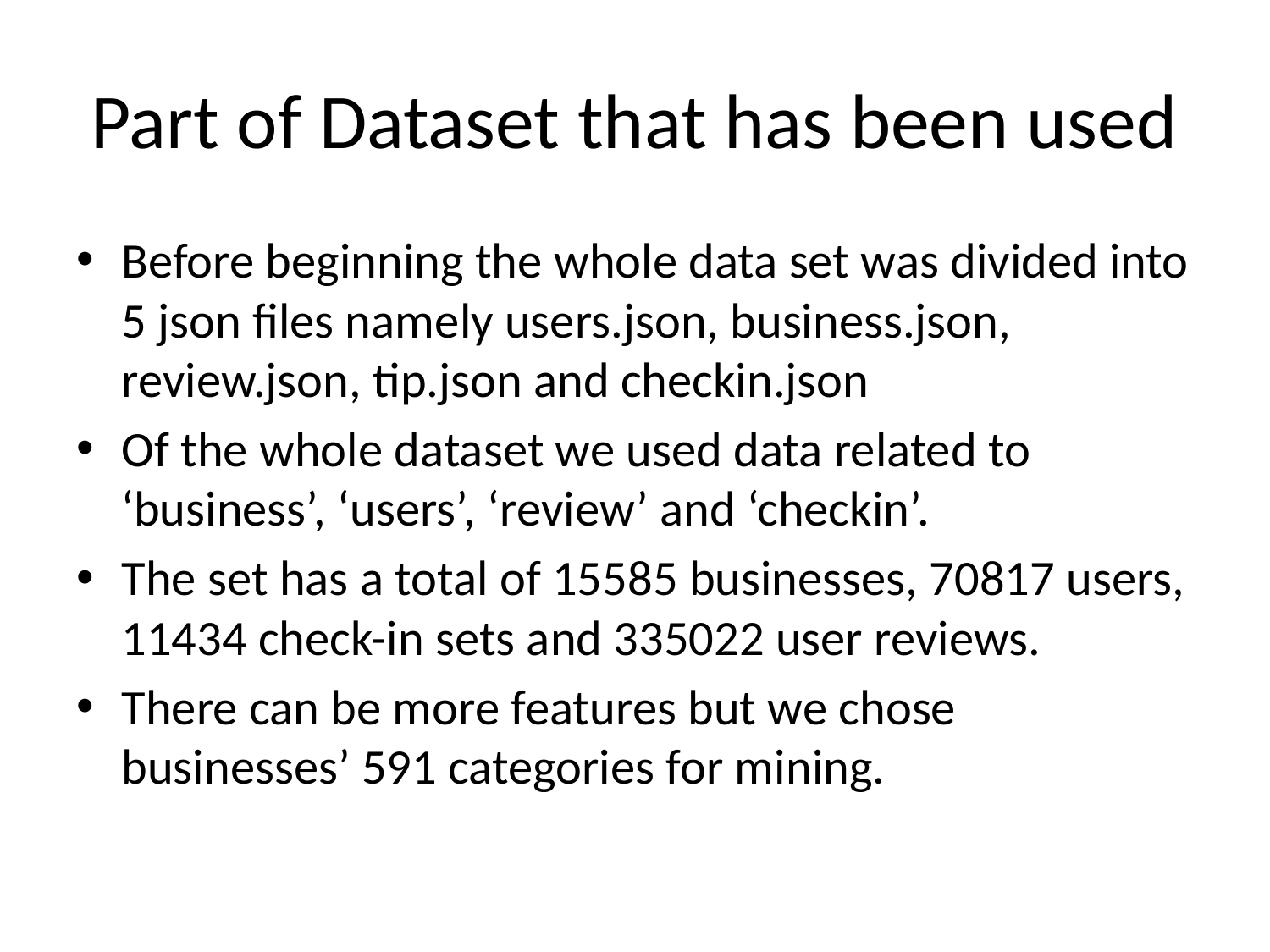

# Part of Dataset that has been used
Before beginning the whole data set was divided into 5 json files namely users.json, business.json, review.json, tip.json and checkin.json
Of the whole dataset we used data related to ‘business’, ‘users’, ‘review’ and ‘checkin’.
The set has a total of 15585 businesses, 70817 users, 11434 check-in sets and 335022 user reviews.
There can be more features but we chose businesses’ 591 categories for mining.